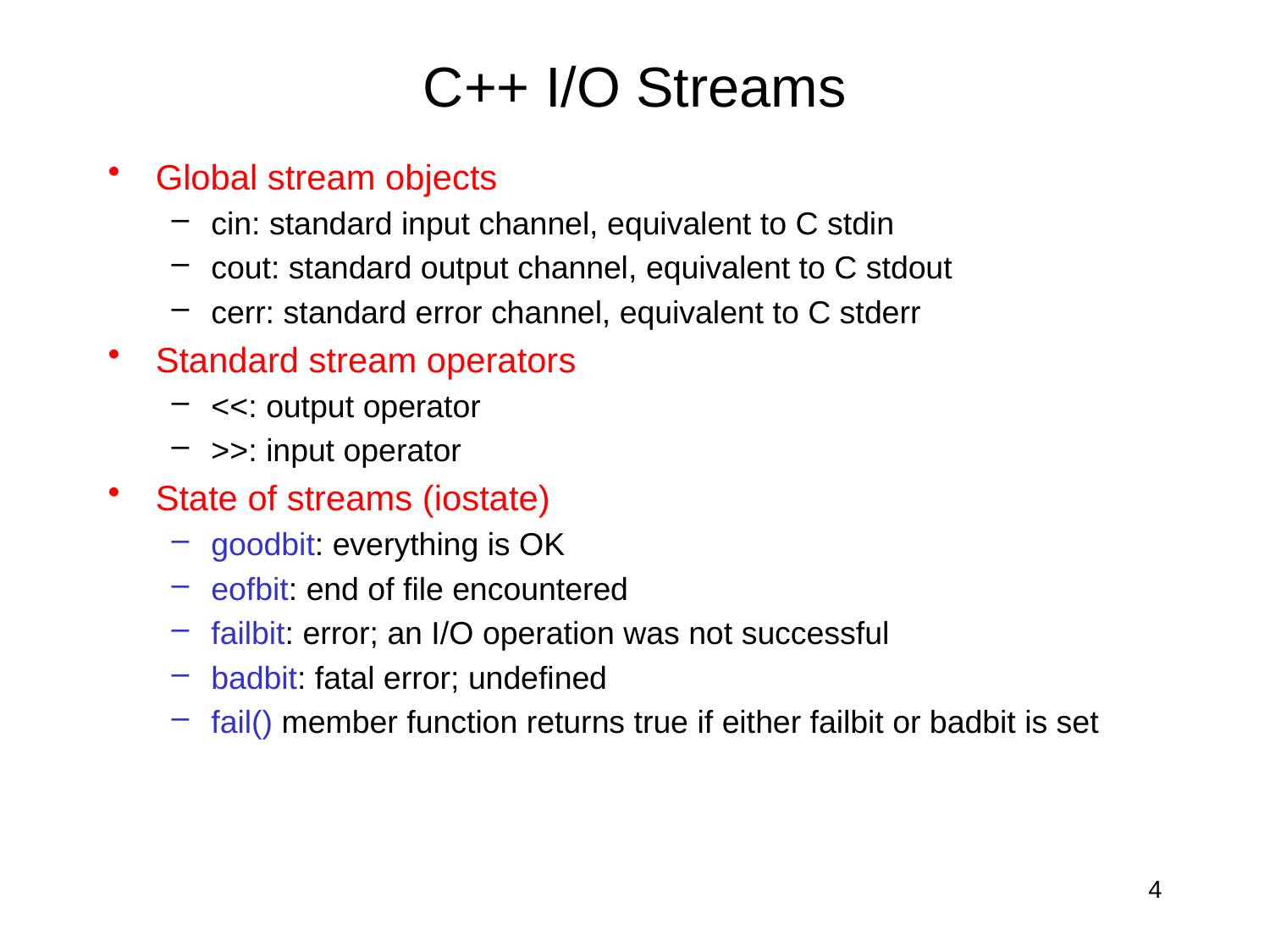

# C++ I/O Streams
Global stream objects
cin: standard input channel, equivalent to C stdin
cout: standard output channel, equivalent to C stdout
cerr: standard error channel, equivalent to C stderr
Standard stream operators
<<: output operator
>>: input operator
State of streams (iostate)
goodbit: everything is OK
eofbit: end of file encountered
failbit: error; an I/O operation was not successful
badbit: fatal error; undefined
fail() member function returns true if either failbit or badbit is set

4